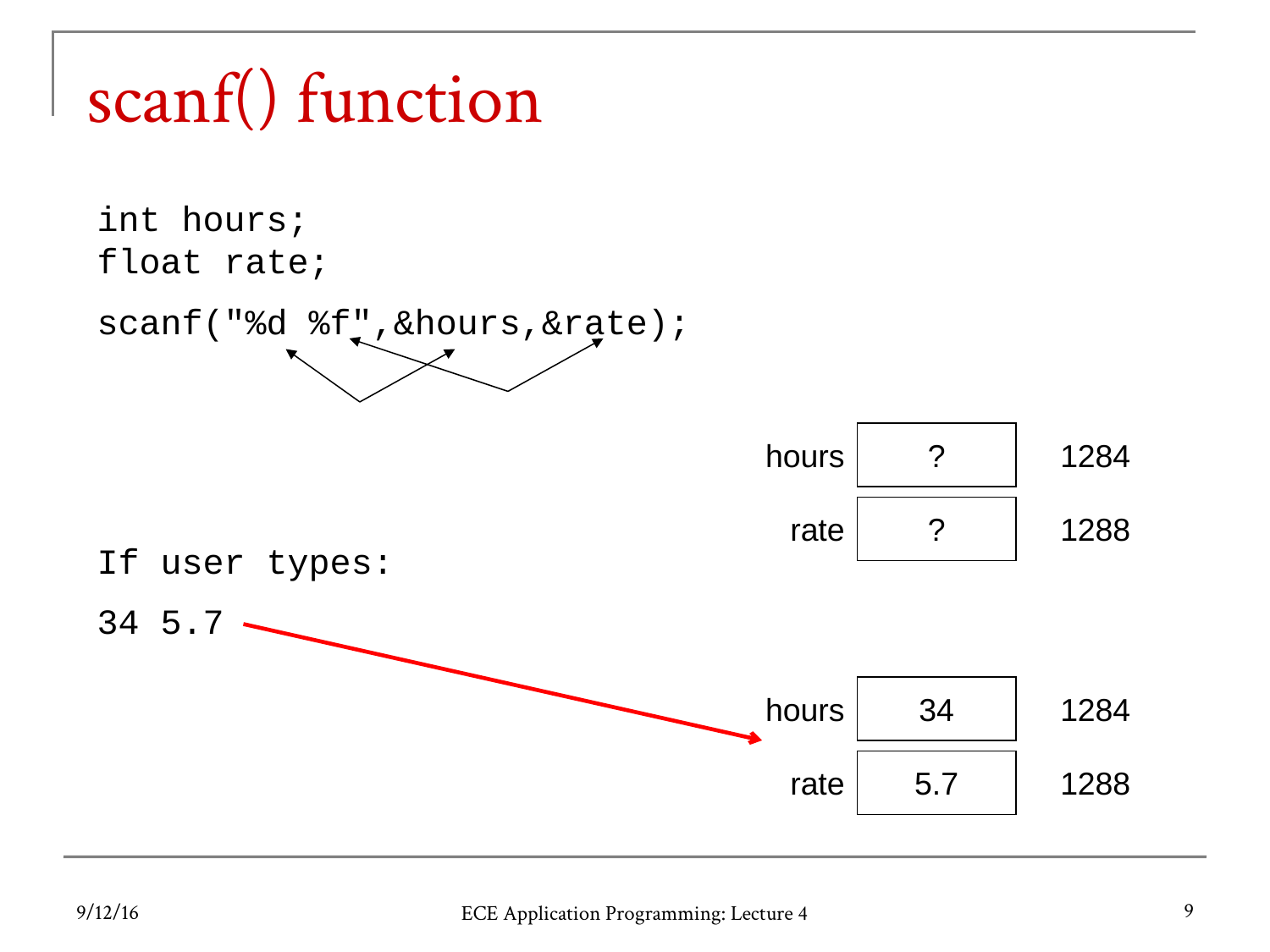

# scanf() function
int hours;
float rate;
scanf("%d %f",&hours,&rate);

If user types:
34 5.7

hours
?
1284
rate
?
1288
hours
34
1284
rate
5.7
1288
9/12/16
9
ECE Application Programming: Lecture 4